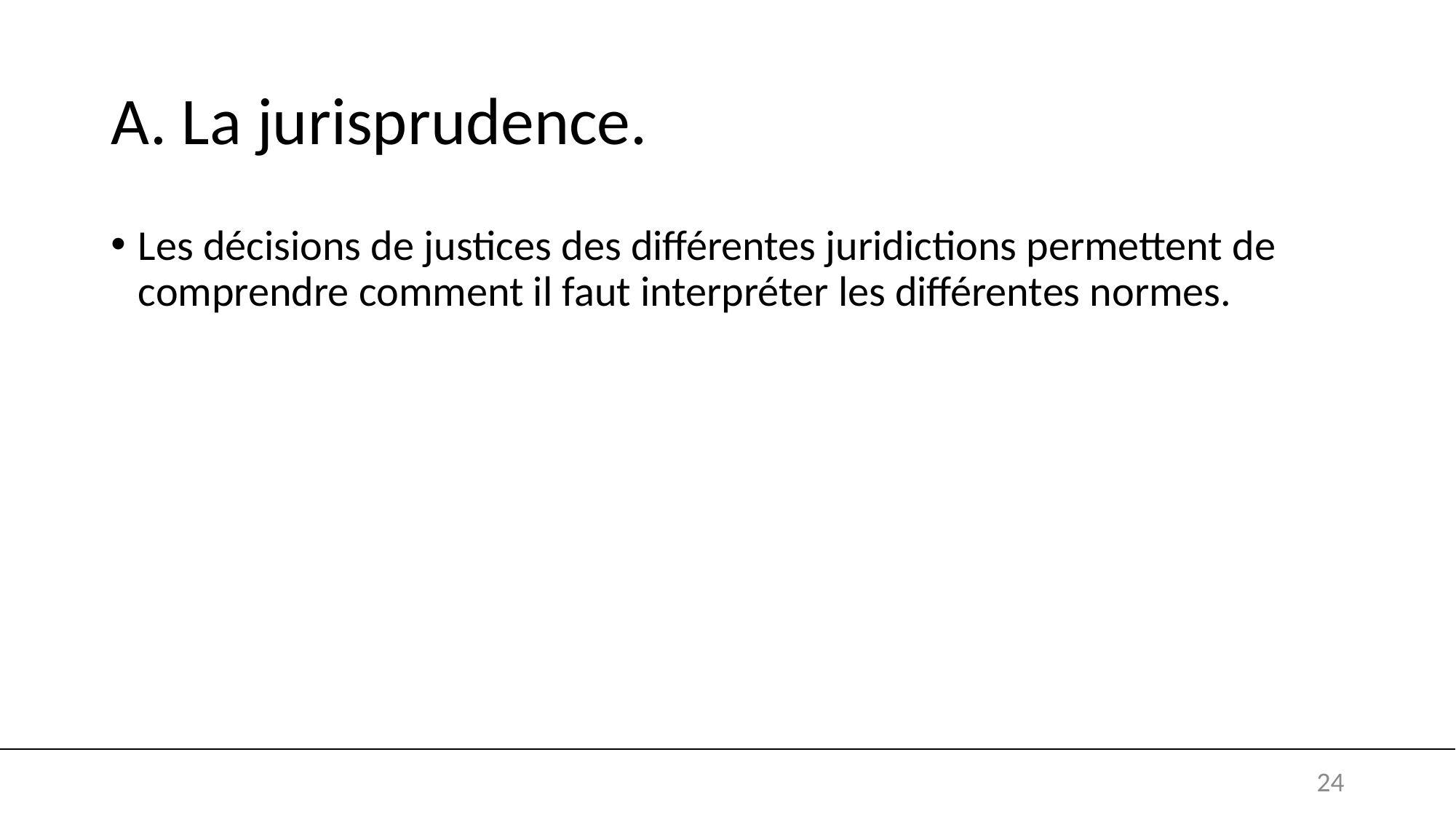

# A. La jurisprudence.
Les décisions de justices des différentes juridictions permettent de comprendre comment il faut interpréter les différentes normes.
24